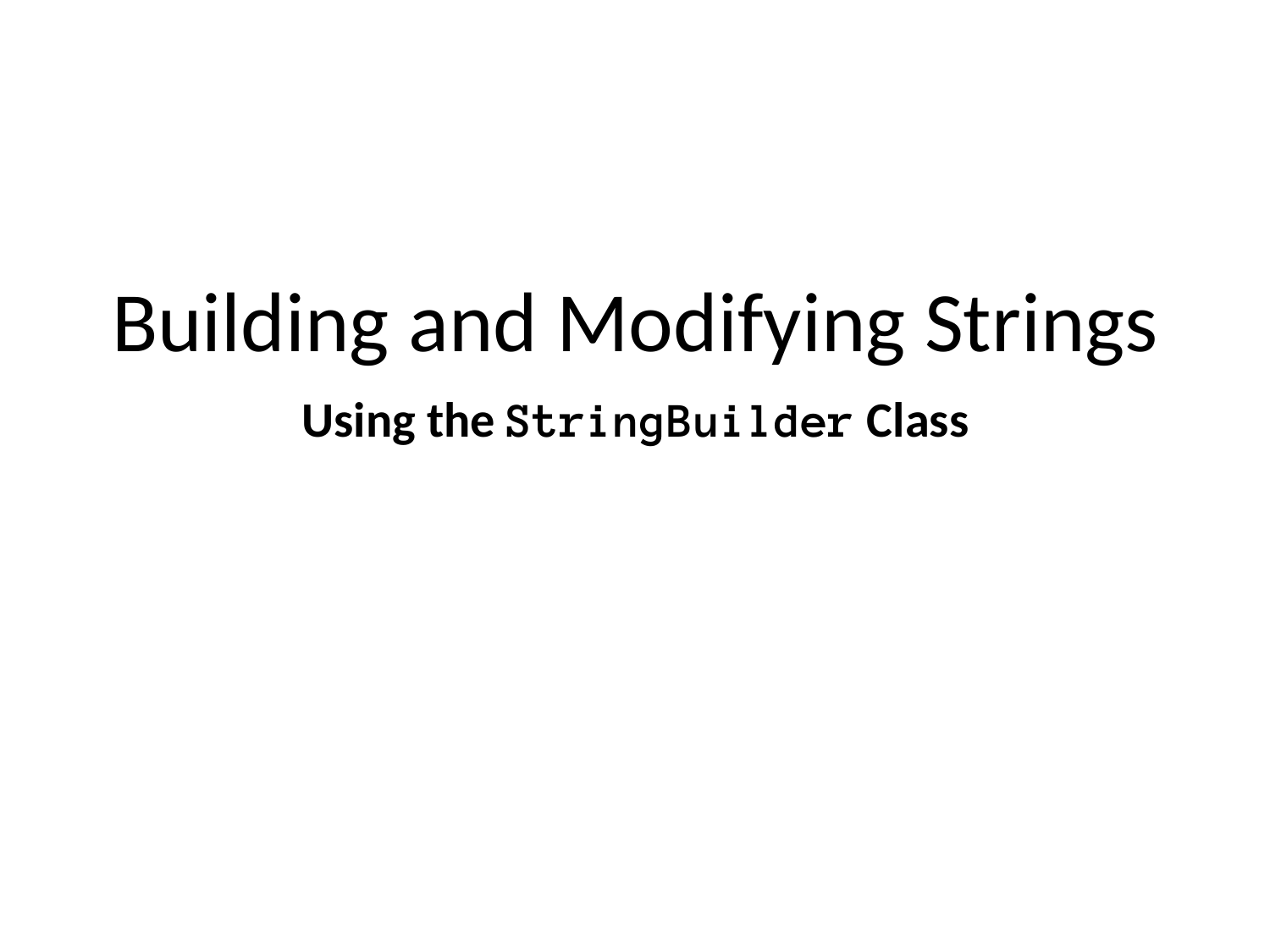

# Building and Modifying Strings
Using the StringBuilder Class